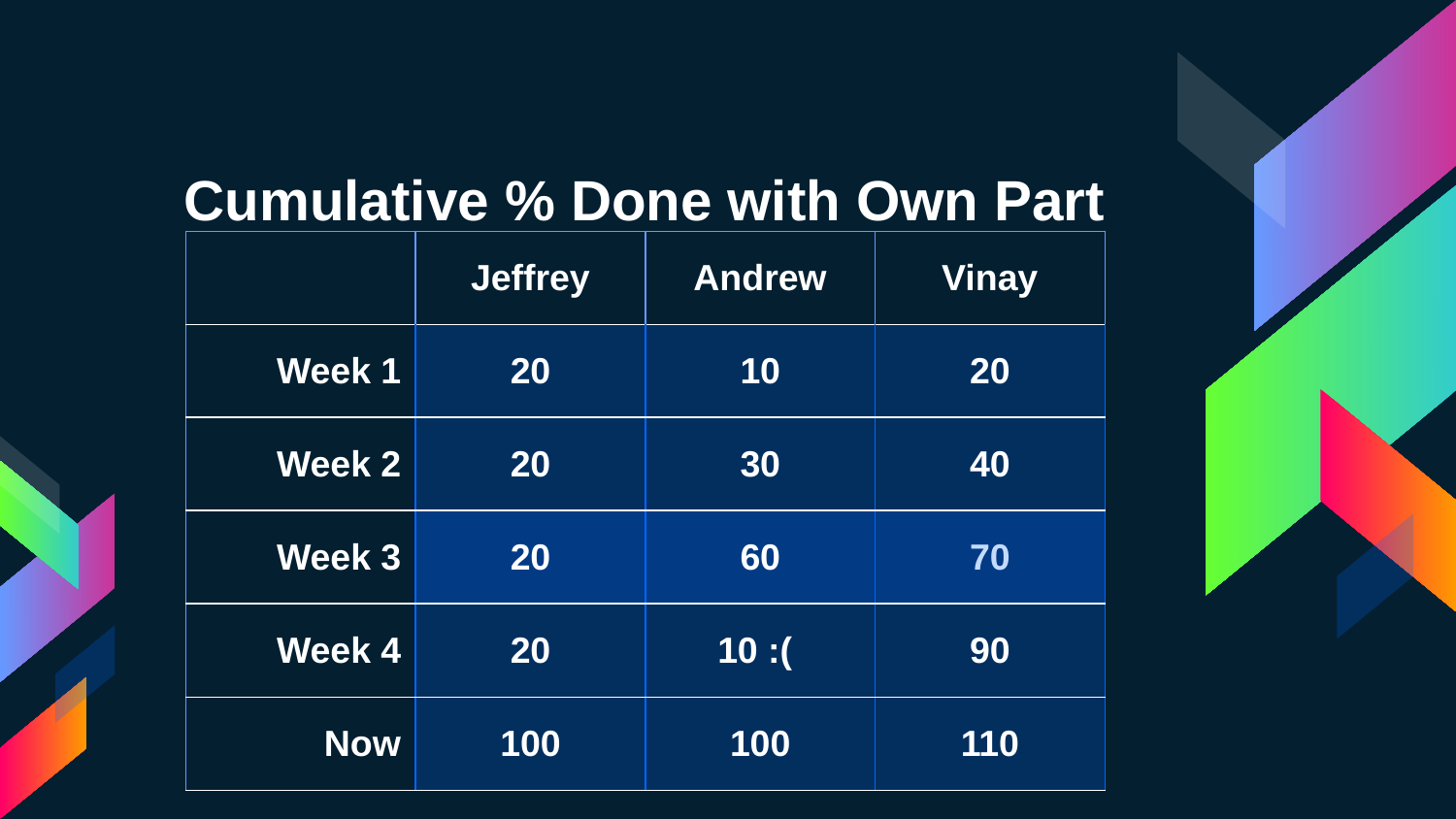

# Cumulative % Done with Own Part
|  | Jeffrey | Andrew | Vinay |
| --- | --- | --- | --- |
| Week 1 | 20 | 10 | 20 |
| Week 2 | 20 | 30 | 40 |
| Week 3 | 20 | 60 |  |
|  |  |  |  |
| --- | --- | --- | --- |
|  |  |  | 70 |
| Week 4 | 20 | 10 :( | 90 |
| Now | 100 | 100 | 110 |